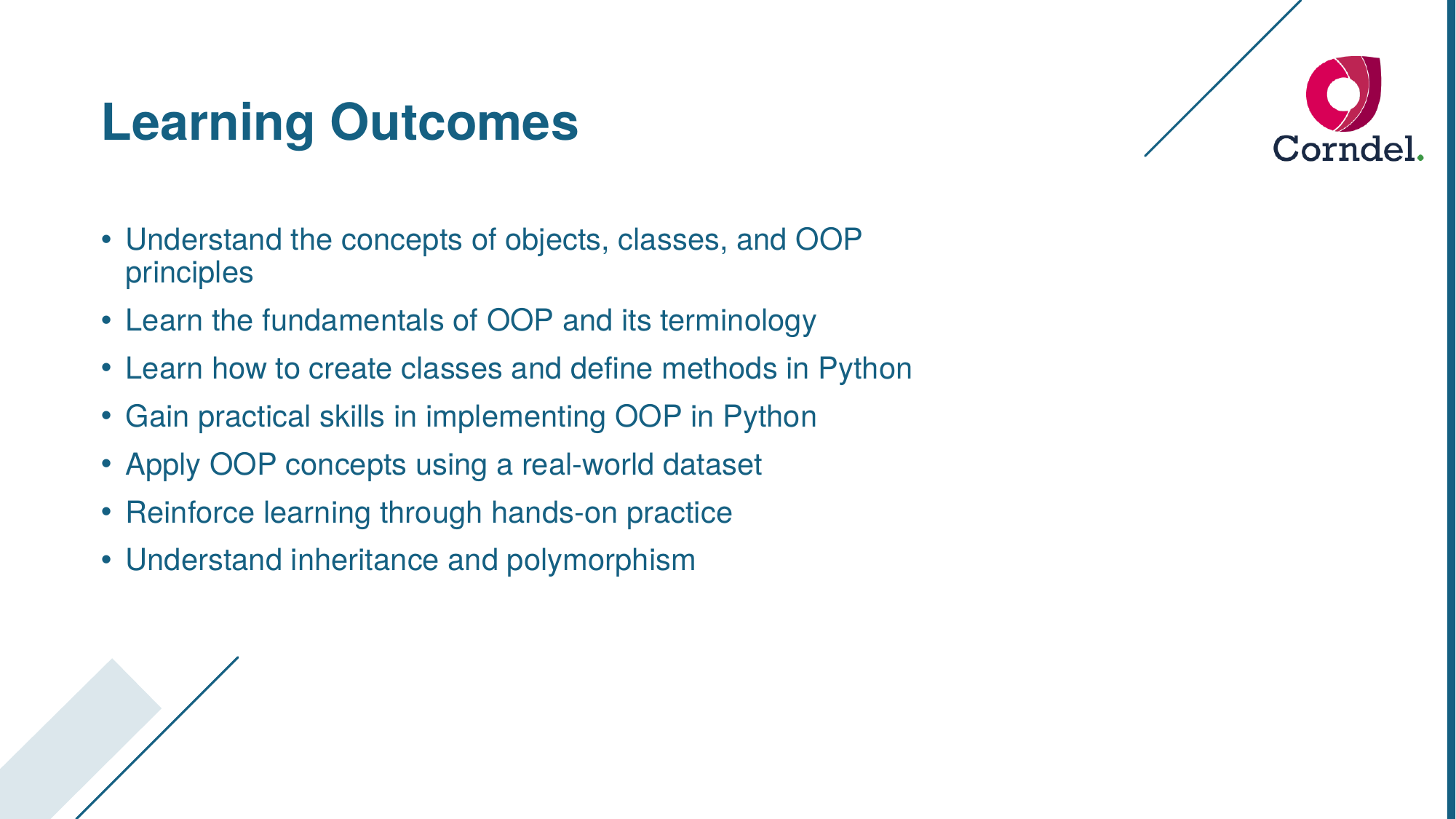

Learning Outcomes
Understand the concepts of objects, classes, and OOP principles
Learn the fundamentals of OOP and its terminology
Learn how to create classes and define methods in Python
Gain practical skills in implementing OOP in Python
Apply OOP concepts using a real-world dataset
Reinforce learning through hands-on practice
Understand inheritance and polymorphism